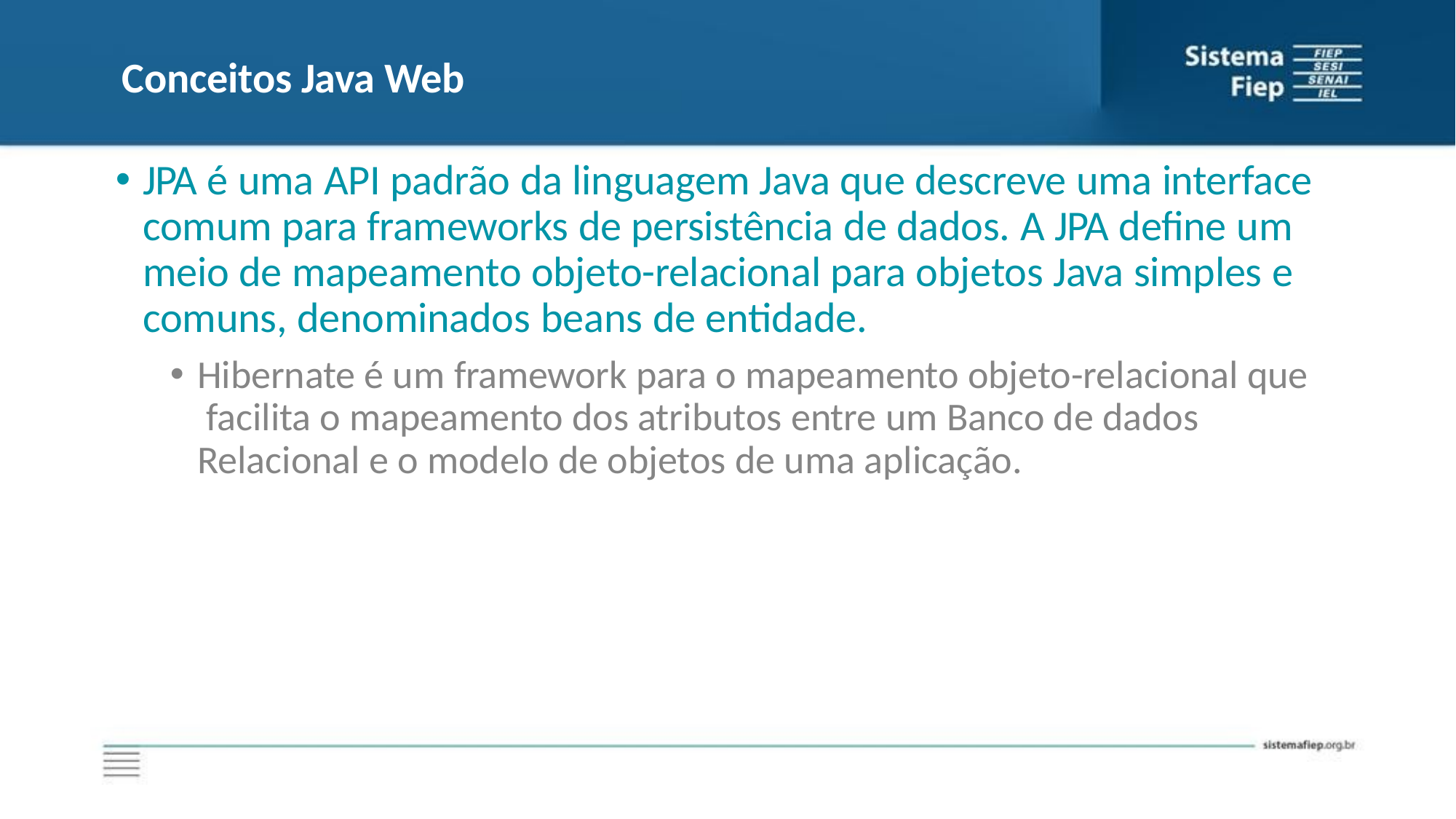

# Conceitos Java Web
JPA é uma API padrão da linguagem Java que descreve uma interface  comum para frameworks de persistência de dados. A JPA define um  meio de mapeamento objeto-relacional para objetos Java simples e  comuns, denominados beans de entidade.
Hibernate é um framework para o mapeamento objeto-relacional que  facilita o mapeamento dos atributos entre um Banco de dados  Relacional e o modelo de objetos de uma aplicação.